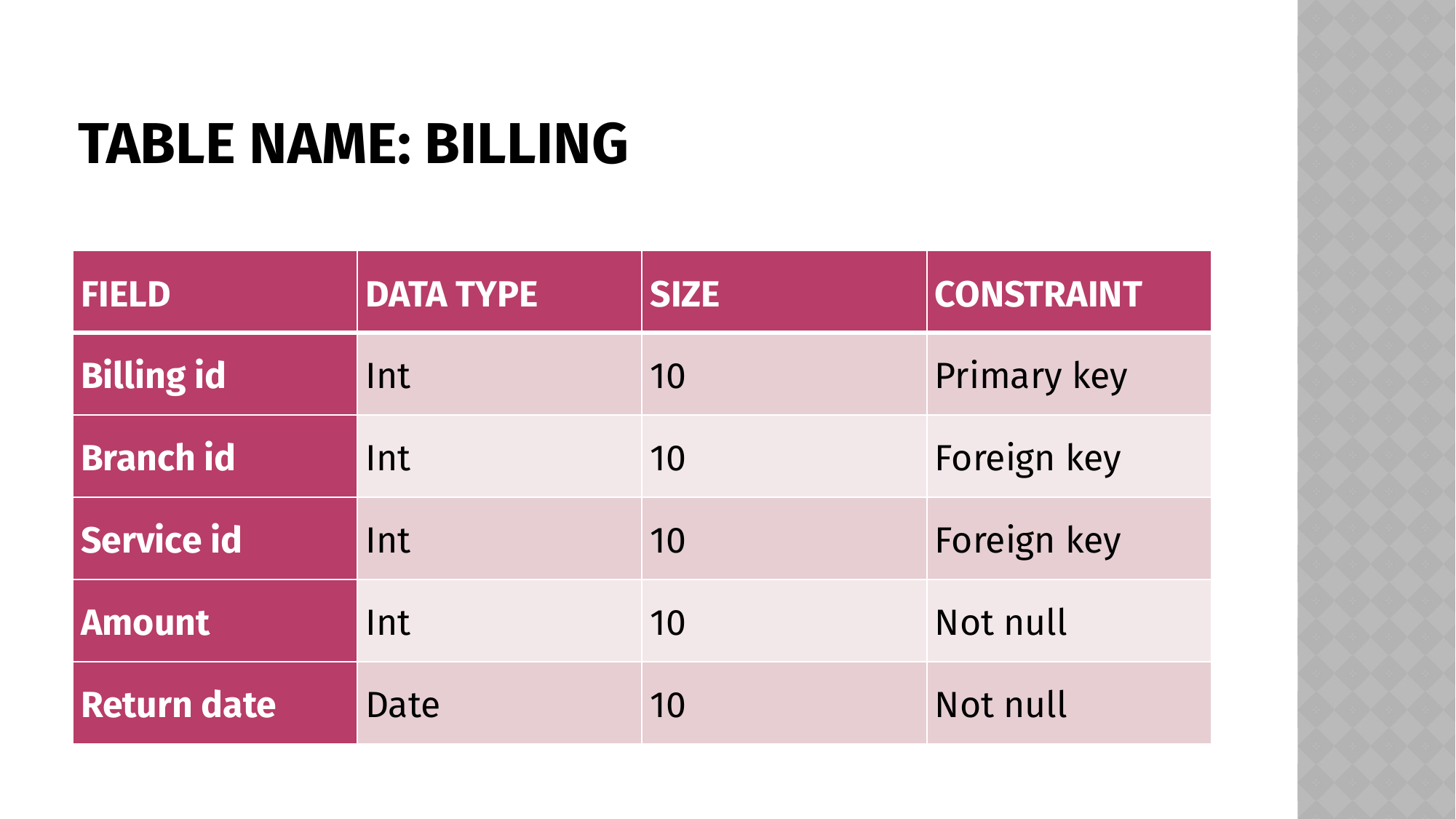

# TABLE NAME: BILLING
| FIELD | DATA TYPE | SIZE | CONSTRAINT |
| --- | --- | --- | --- |
| Billing id | Int | 10 | Primary key |
| Branch id | Int | 10 | Foreign key |
| Service id | Int | 10 | Foreign key |
| Amount | Int | 10 | Not null |
| Return date | Date | 10 | Not null |